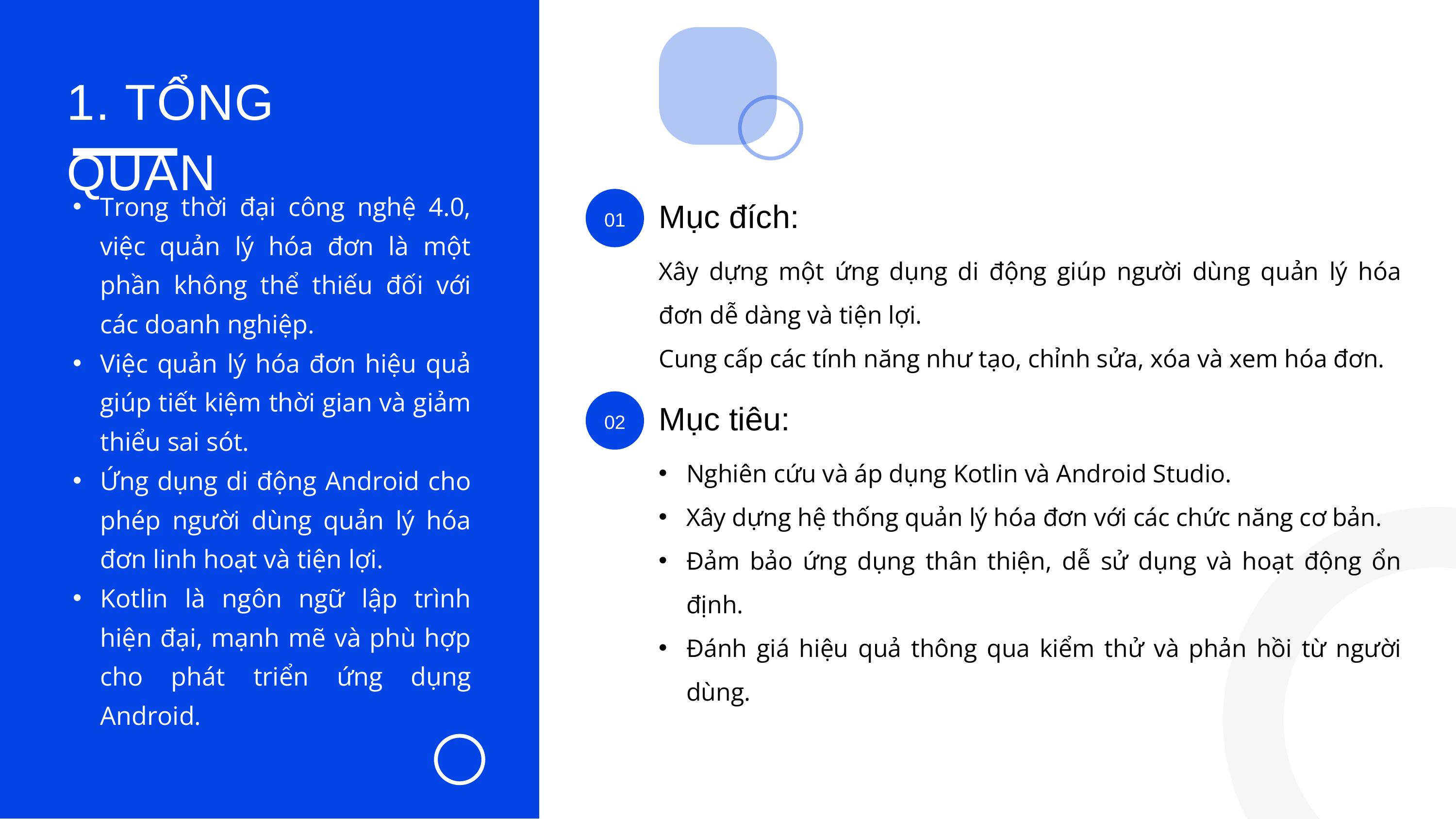

1. TỔNG QUAN

Trong thời đại công nghệ 4.0, việc quản lý hóa đơn là một phần không thể thiếu đối với các doanh nghiệp.
Việc quản lý hóa đơn hiệu quả giúp tiết kiệm thời gian và giảm thiểu sai sót.
Ứng dụng di động Android cho phép người dùng quản lý hóa đơn linh hoạt và tiện lợi.
Kotlin là ngôn ngữ lập trình hiện đại, mạnh mẽ và phù hợp cho phát triển ứng dụng Android.

01
Mục đích:
Xây dựng một ứng dụng di động giúp người dùng quản lý hóa đơn dễ dàng và tiện lợi.
Cung cấp các tính năng như tạo, chỉnh sửa, xóa và xem hóa đơn.

02
Mục tiêu:
Nghiên cứu và áp dụng Kotlin và Android Studio.
Xây dựng hệ thống quản lý hóa đơn với các chức năng cơ bản.
Đảm bảo ứng dụng thân thiện, dễ sử dụng và hoạt động ổn định.
Đánh giá hiệu quả thông qua kiểm thử và phản hồi từ người dùng.